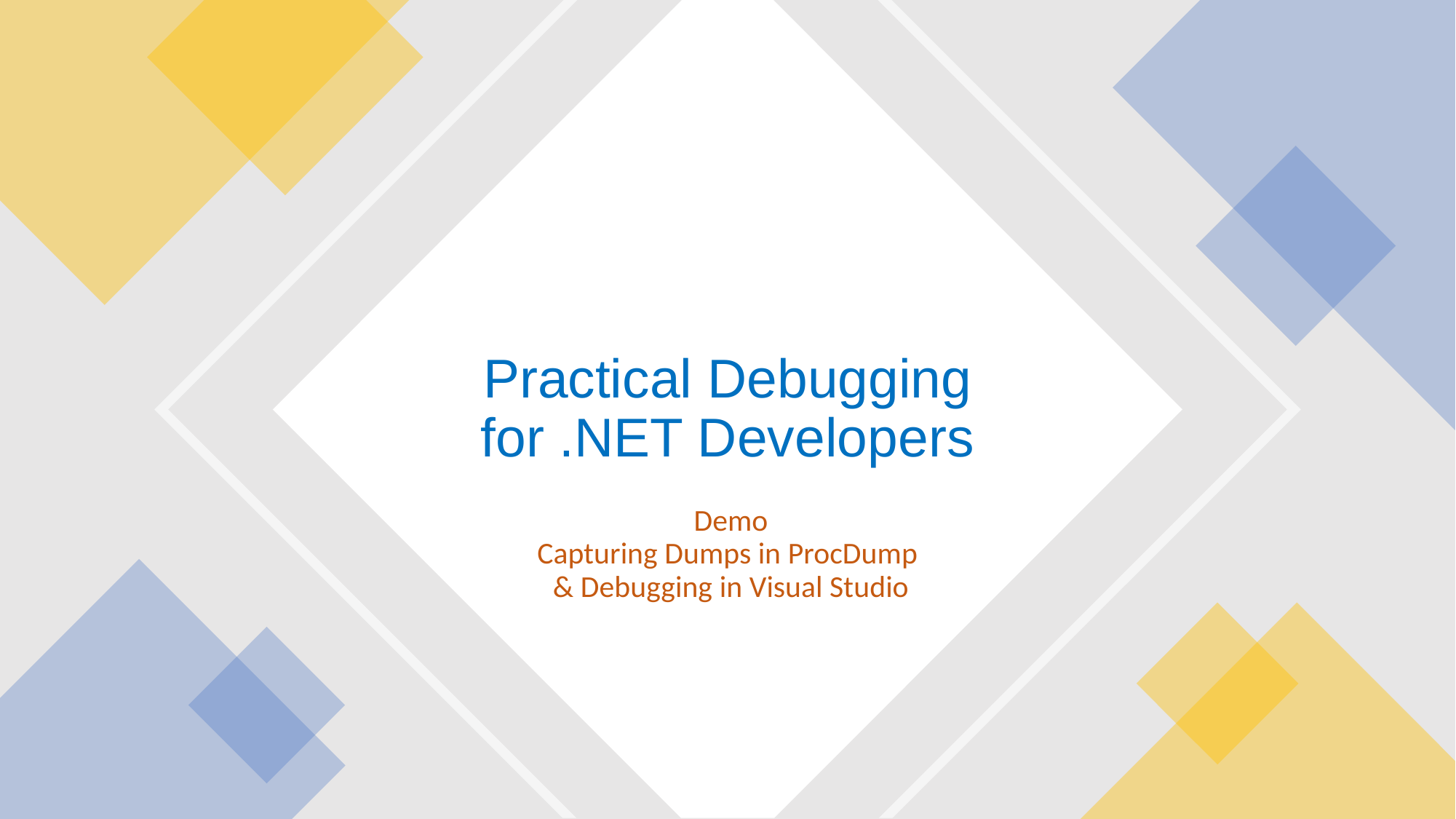

# Practical Debugging for .NET Developers
Demo
Capturing Dumps in ProcDump
& Debugging in Visual Studio